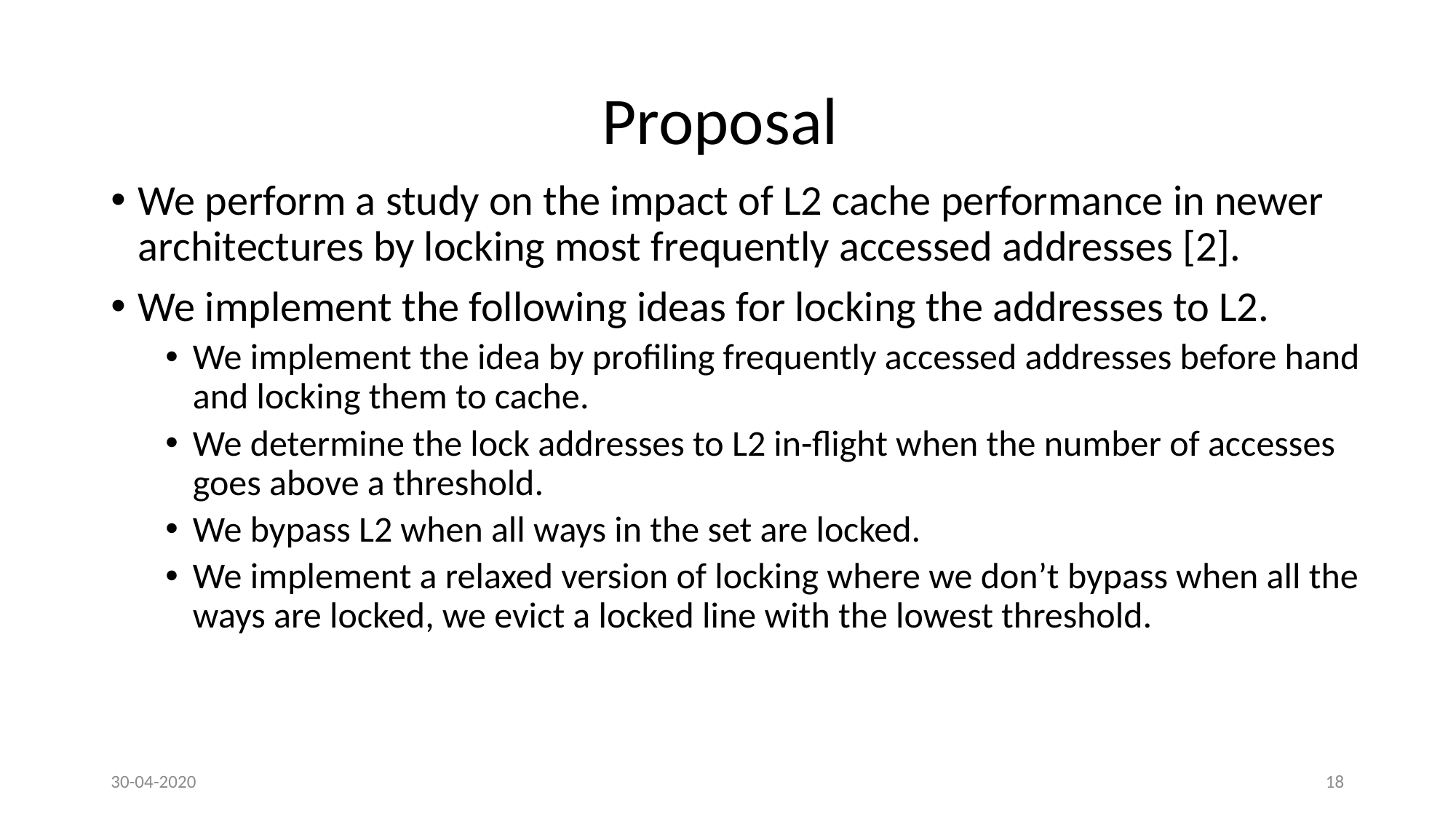

# Proposal
We perform a study on the impact of L2 cache performance in newer architectures by locking most frequently accessed addresses [2].
We implement the following ideas for locking the addresses to L2.
We implement the idea by profiling frequently accessed addresses before hand and locking them to cache.
We determine the lock addresses to L2 in-flight when the number of accesses goes above a threshold.
We bypass L2 when all ways in the set are locked.
We implement a relaxed version of locking where we don’t bypass when all the ways are locked, we evict a locked line with the lowest threshold.
30-04-2020
18